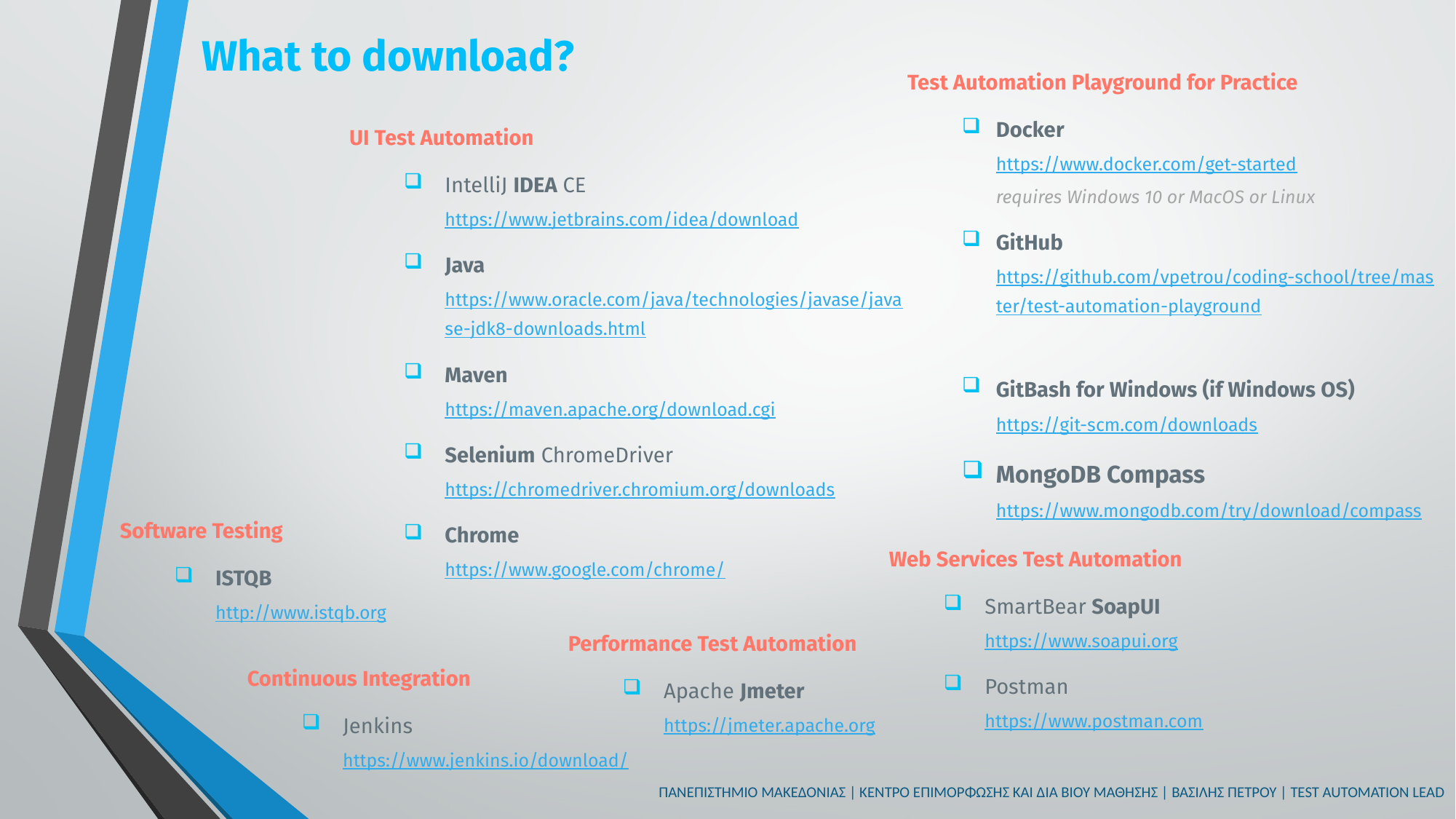

What to download?
Test Automation Playground for Practice
Docker
https://www.docker.com/get-started
requires Windows 10 or MacOS or Linux
GitHub
https://github.com/vpetrou/coding-school/tree/master/test-automation-playground
GitBash for Windows (if Windows OS)
https://git-scm.com/downloads
MongoDB Compass
https://www.mongodb.com/try/download/compass
UI Test Automation
IntelliJ IDEA CE
https://www.jetbrains.com/idea/download
Java
https://www.oracle.com/java/technologies/javase/javase-jdk8-downloads.html
Maven
https://maven.apache.org/download.cgi
Selenium ChromeDriver https://chromedriver.chromium.org/downloads
Chrome
https://www.google.com/chrome/
Software Testing
ISTQB
http://www.istqb.org
Web Services Test Automation
SmartBear SoapUI
https://www.soapui.org
Postman
https://www.postman.com
Performance Test Automation
Apache Jmeter
https://jmeter.apache.org
Continuous Integration
Jenkins
https://www.jenkins.io/download/
πανεπιστημιο μακεδονιασ | Κεντρο επιμορφωσησ και δια βιου μαθησησ | βασιλησ πετρου | TEST AUTOMATION LEAD